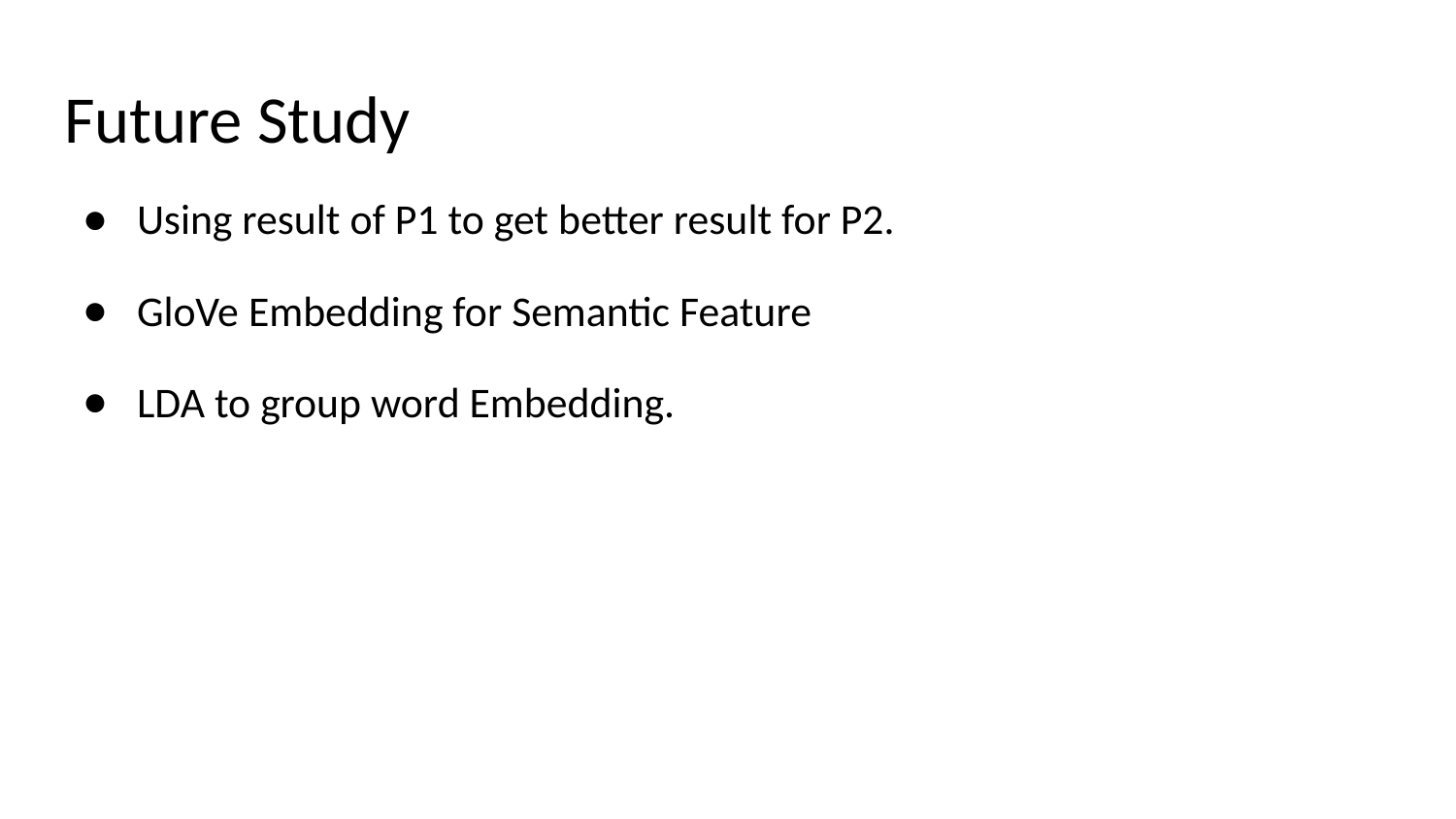

# Future Study
Using result of P1 to get better result for P2.

GloVe Embedding for Semantic Feature

LDA to group word Embedding.